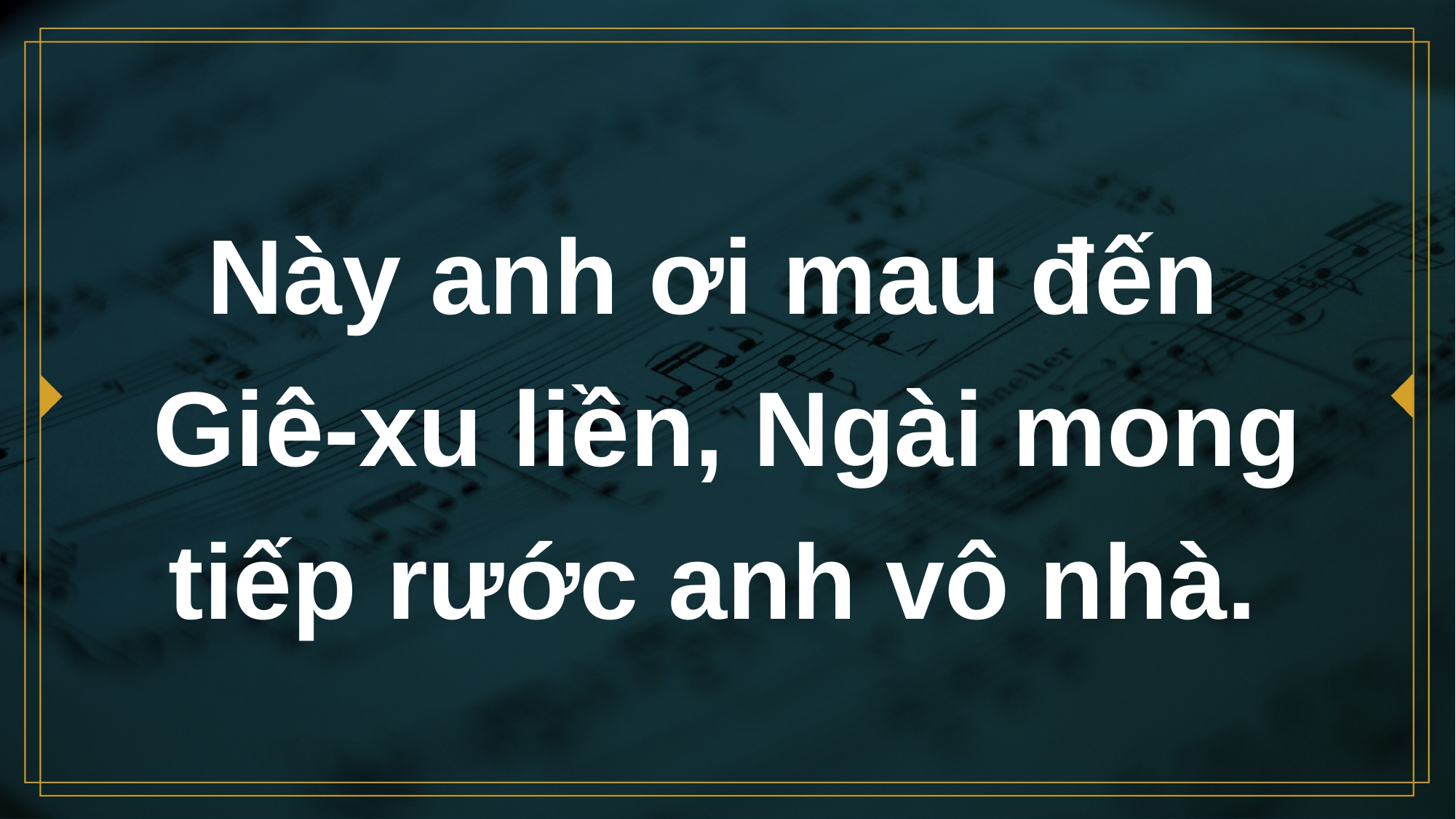

# Này anh ơi mau đến Giê-xu liền, Ngài mong tiếp rước anh vô nhà.